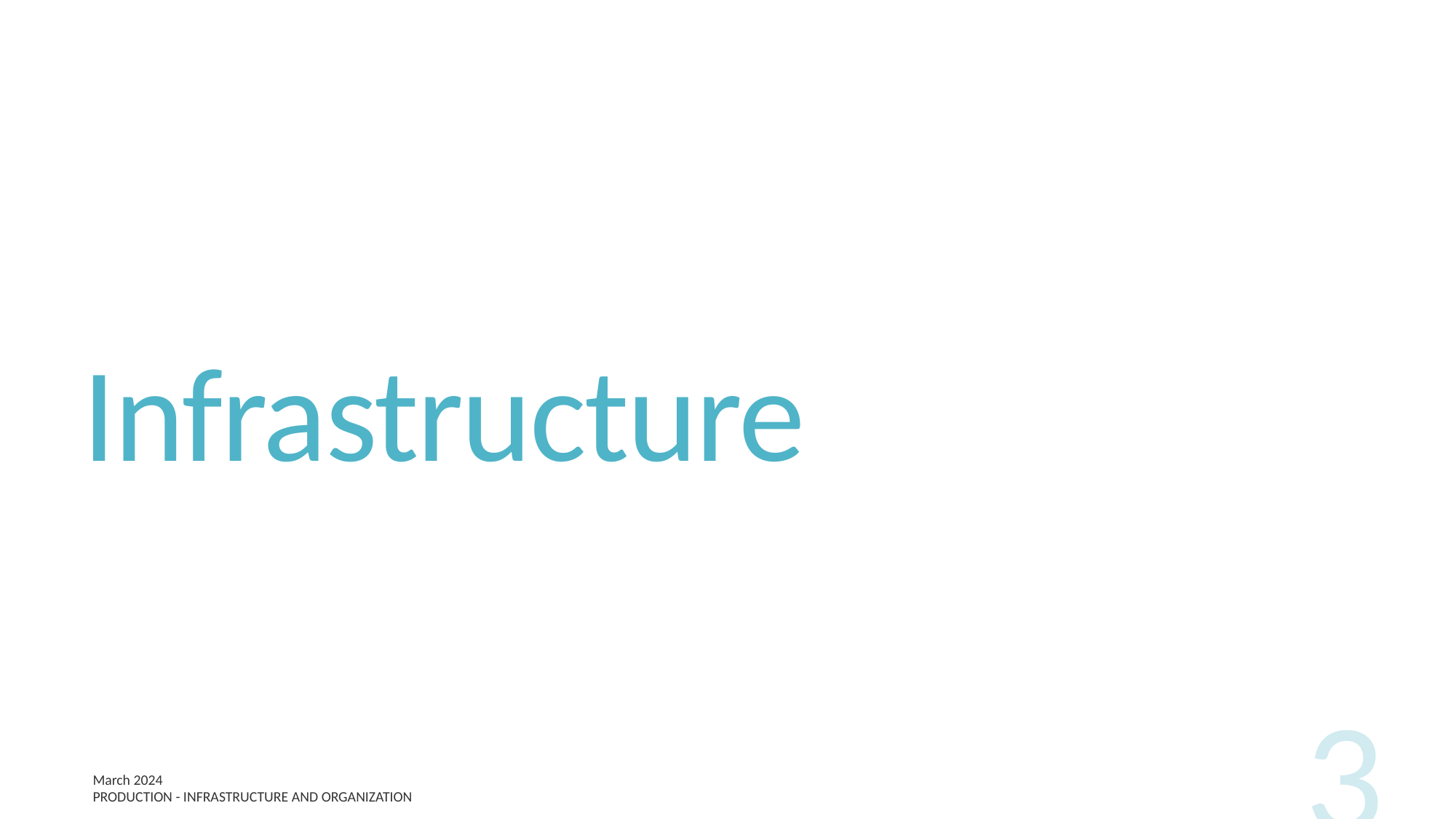

# Infrastructure
3
March 2024
Production - Infrastructure and Organization